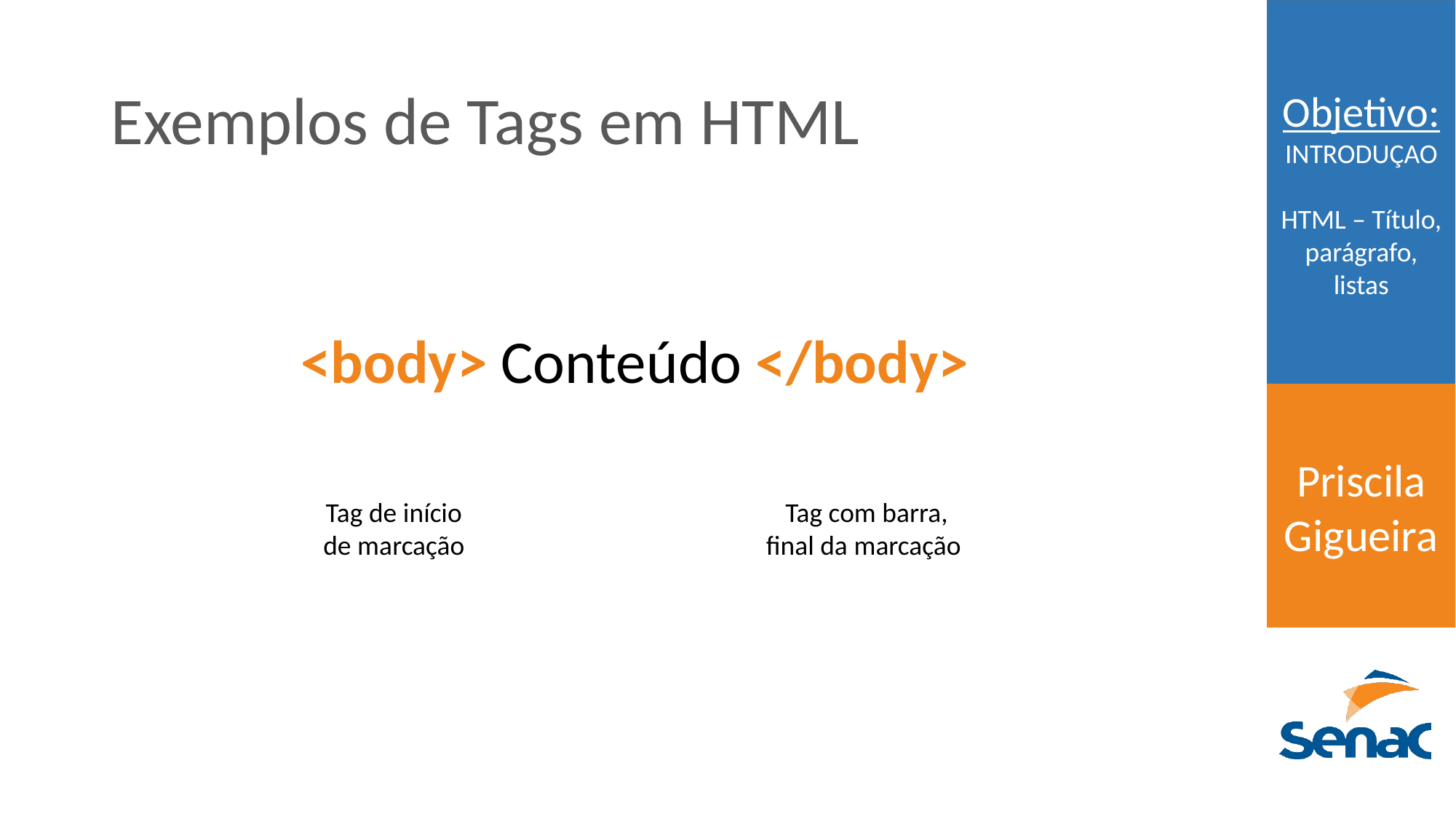

# Exemplos de Tags em HTML
<body> Conteúdo </body>
Tag de início de marcação
 Tag com barra, final da marcação